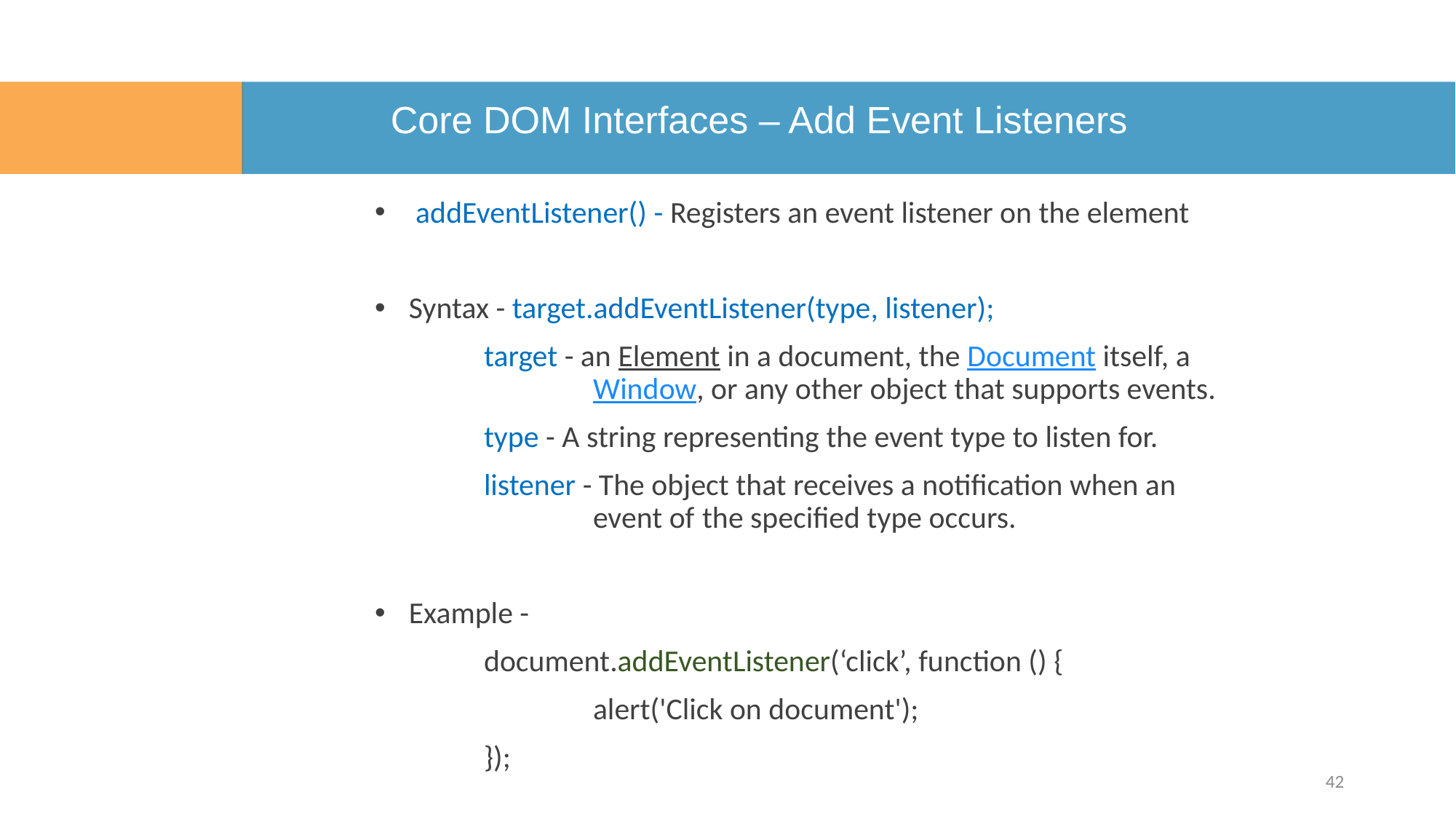

# Core DOM Interfaces – Add Event Listeners
addEventListener() - Registers an event listener on the element

Syntax - target.addEventListener(type, listener);
	target - an Element in a document, the Document itself, a 		Window, or any other object that supports events.
	type - A string representing the event type to listen for.
	listener - The object that receives a notification when an 		event of	the specified type occurs.

Example -
	document.addEventListener(‘click’, function () {
		alert('Click on document');
	});

42